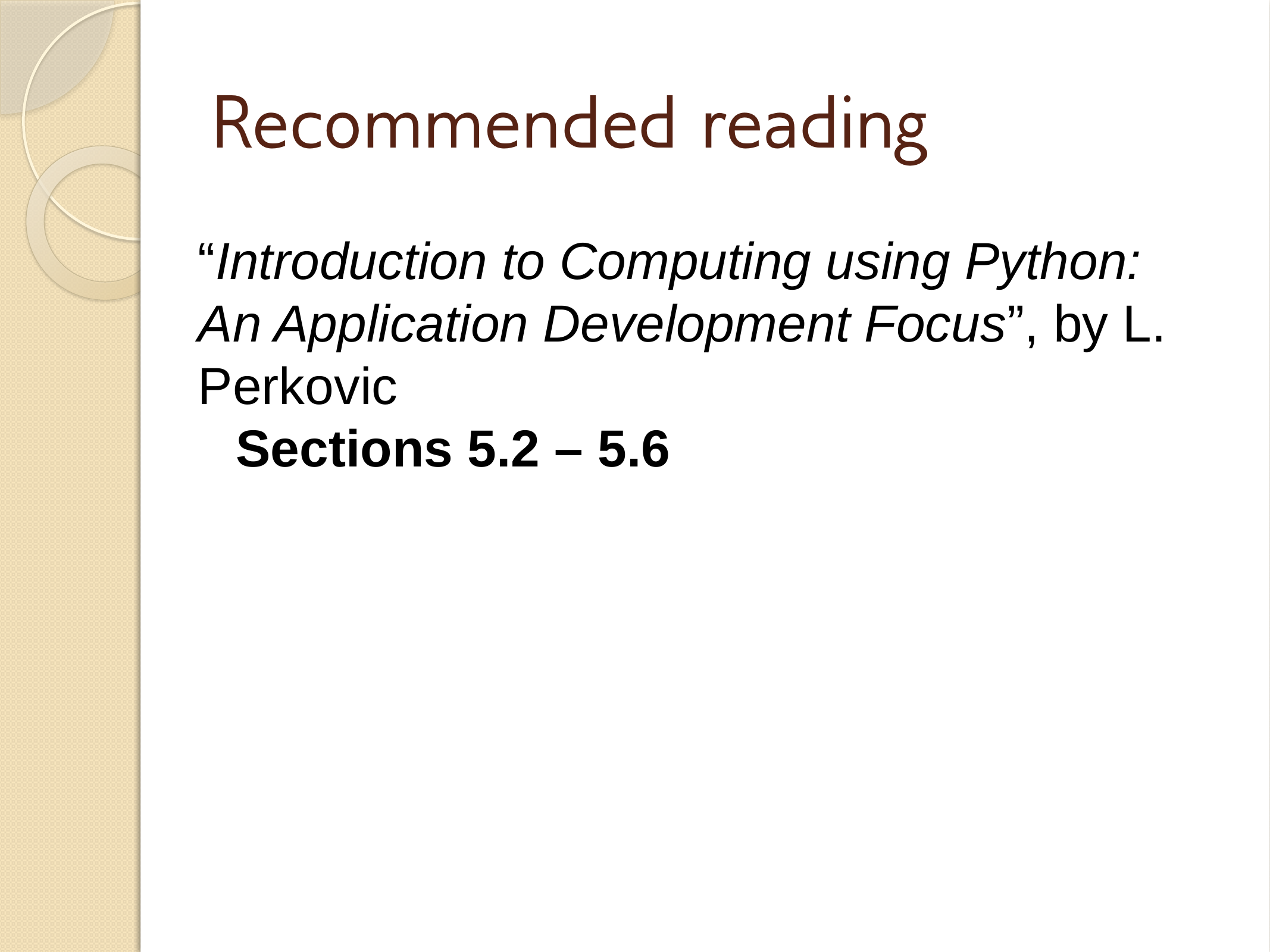

# Recommended reading
“Introduction to Computing using Python: An Application Development Focus”, by L. Perkovic
Sections 5.2 – 5.6